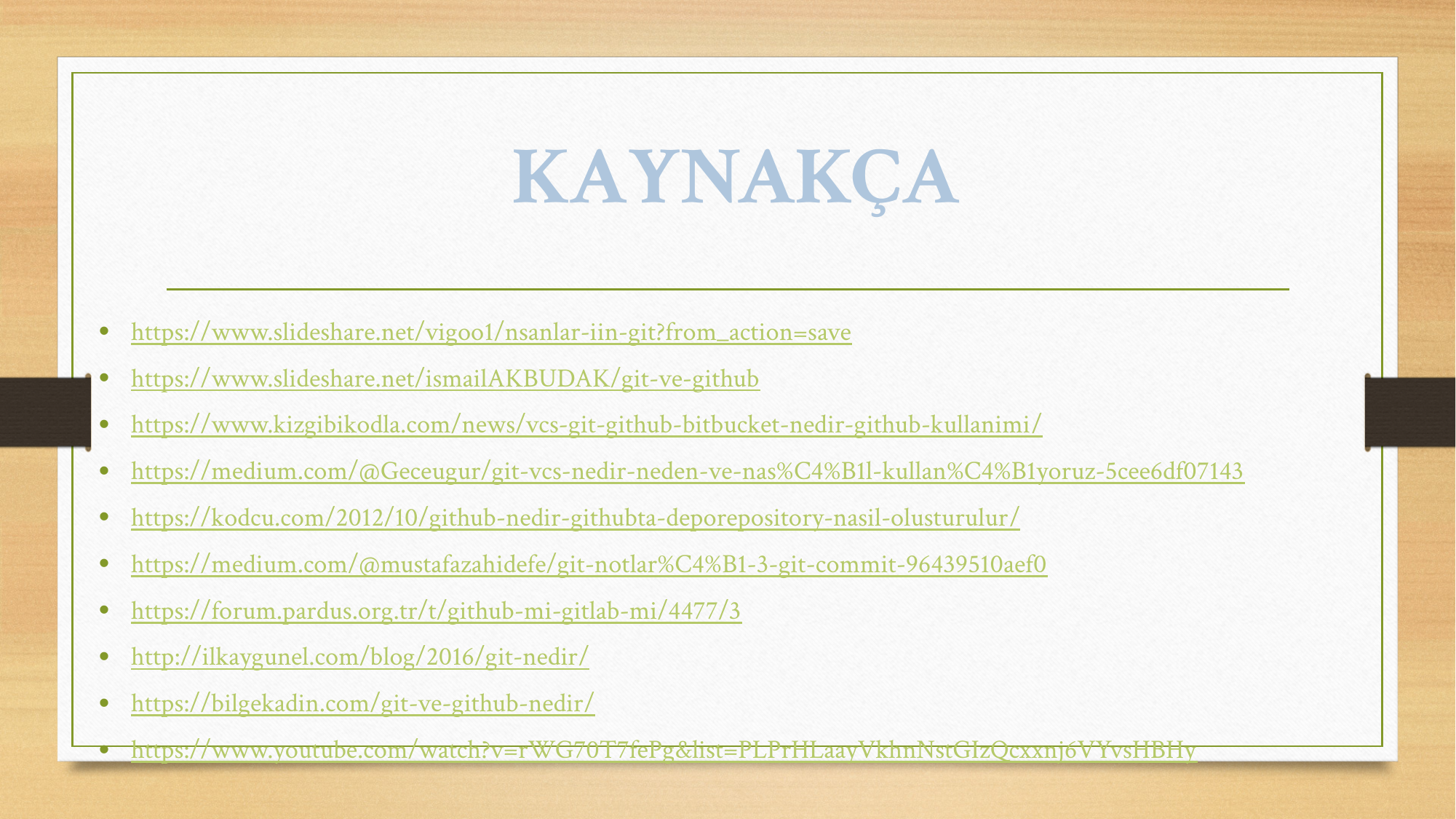

KAYNAKÇA
https://www.slideshare.net/vigoo1/nsanlar-iin-git?from_action=save
https://www.slideshare.net/ismailAKBUDAK/git-ve-github
https://www.kizgibikodla.com/news/vcs-git-github-bitbucket-nedir-github-kullanimi/
https://medium.com/@Geceugur/git-vcs-nedir-neden-ve-nas%C4%B1l-kullan%C4%B1yoruz-5cee6df07143
https://kodcu.com/2012/10/github-nedir-githubta-deporepository-nasil-olusturulur/
https://medium.com/@mustafazahidefe/git-notlar%C4%B1-3-git-commit-96439510aef0
https://forum.pardus.org.tr/t/github-mi-gitlab-mi/4477/3
http://ilkaygunel.com/blog/2016/git-nedir/
https://bilgekadin.com/git-ve-github-nedir/
https://www.youtube.com/watch?v=rWG70T7fePg&list=PLPrHLaayVkhnNstGIzQcxxnj6VYvsHBHy